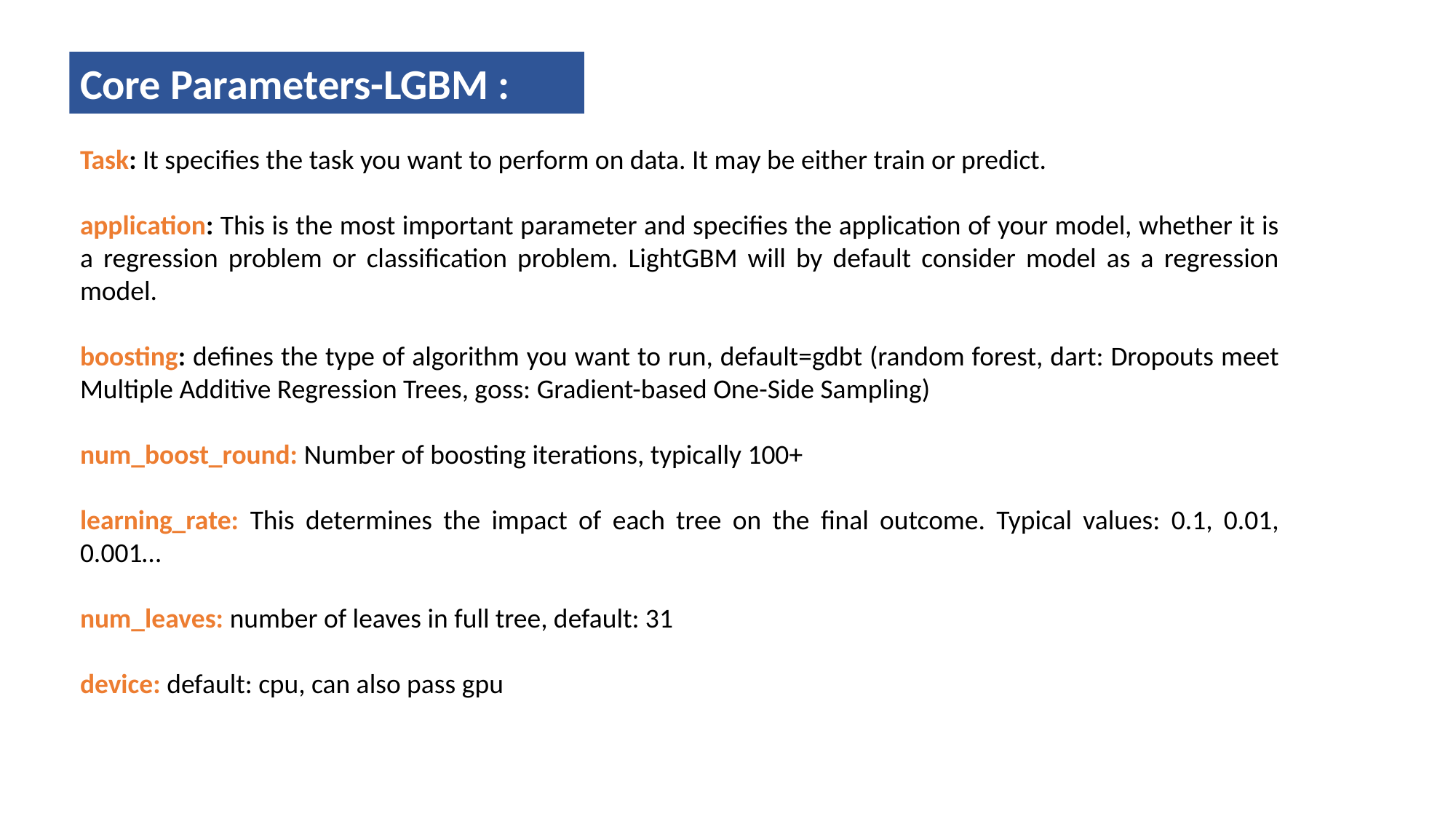

Core Parameters-LGBM :
Task: It specifies the task you want to perform on data. It may be either train or predict.

application: This is the most important parameter and specifies the application of your model, whether it is a regression problem or classification problem. LightGBM will by default consider model as a regression model.

boosting: defines the type of algorithm you want to run, default=gdbt (random forest, dart: Dropouts meet Multiple Additive Regression Trees, goss: Gradient-based One-Side Sampling)

num_boost_round: Number of boosting iterations, typically 100+

learning_rate: This determines the impact of each tree on the final outcome. Typical values: 0.1, 0.01, 0.001…

num_leaves: number of leaves in full tree, default: 31

device: default: cpu, can also pass gpu